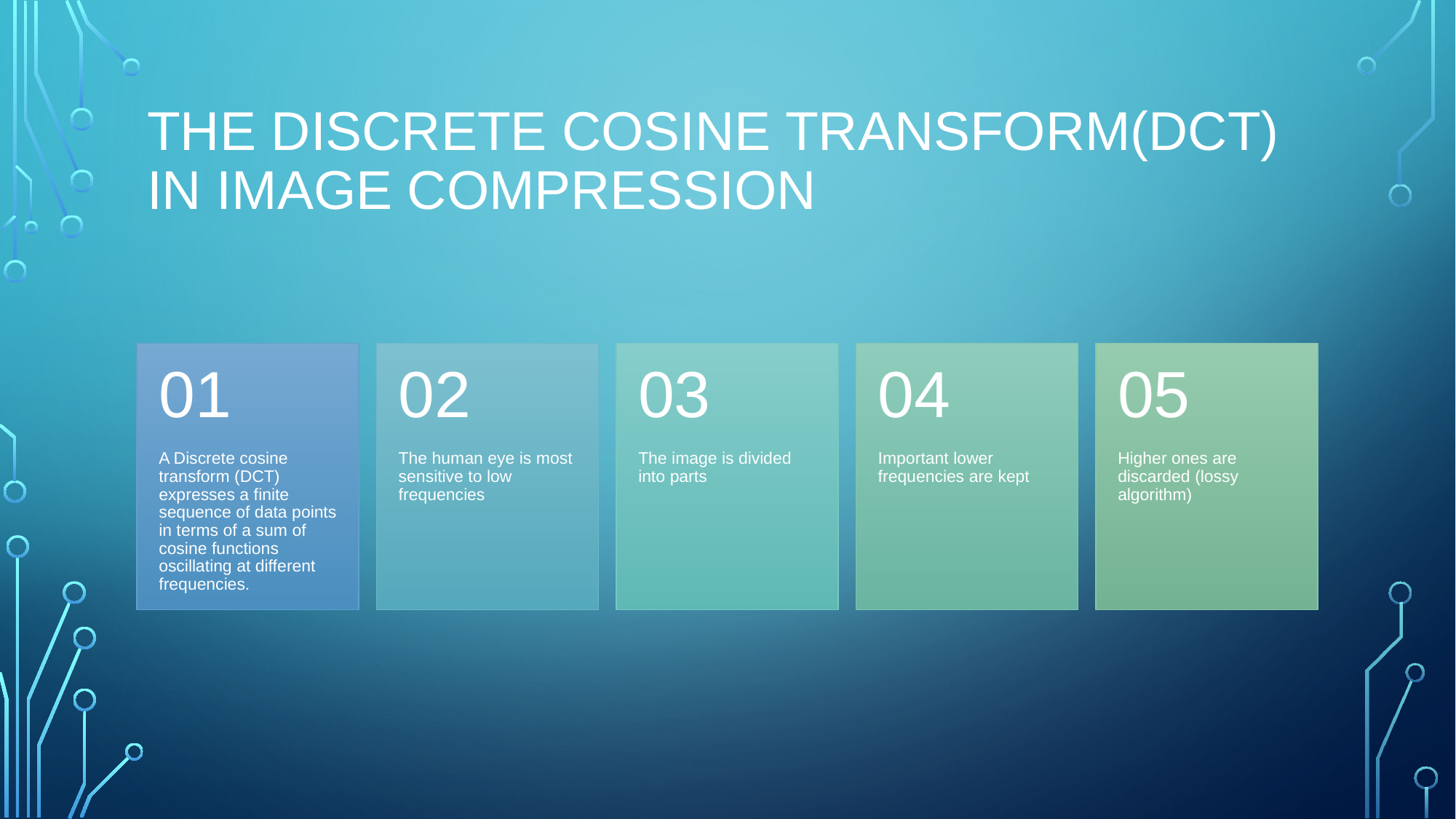

# The discrete cosine transform(dct) in image compression
A Discrete cosine transform (DCT) expresses a finite sequence of data points in terms of a sum of cosine functions oscillating at different frequencies.
01
The human eye is most sensitive to low frequencies
02
The image is divided into parts
03
Important lower frequencies are kept
04
Higher ones are discarded (lossy algorithm)
05